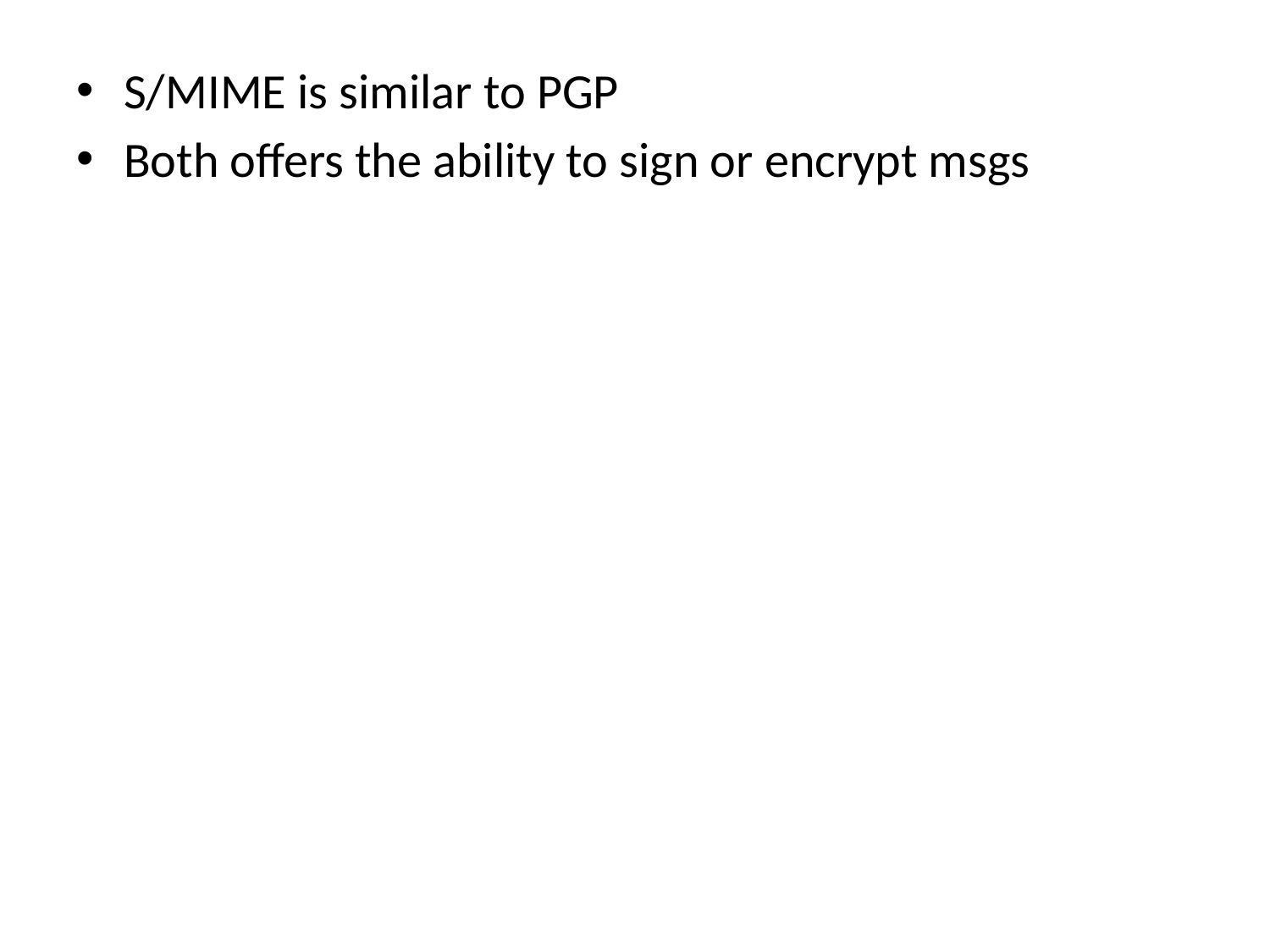

S/MIME is similar to PGP
Both offers the ability to sign or encrypt msgs